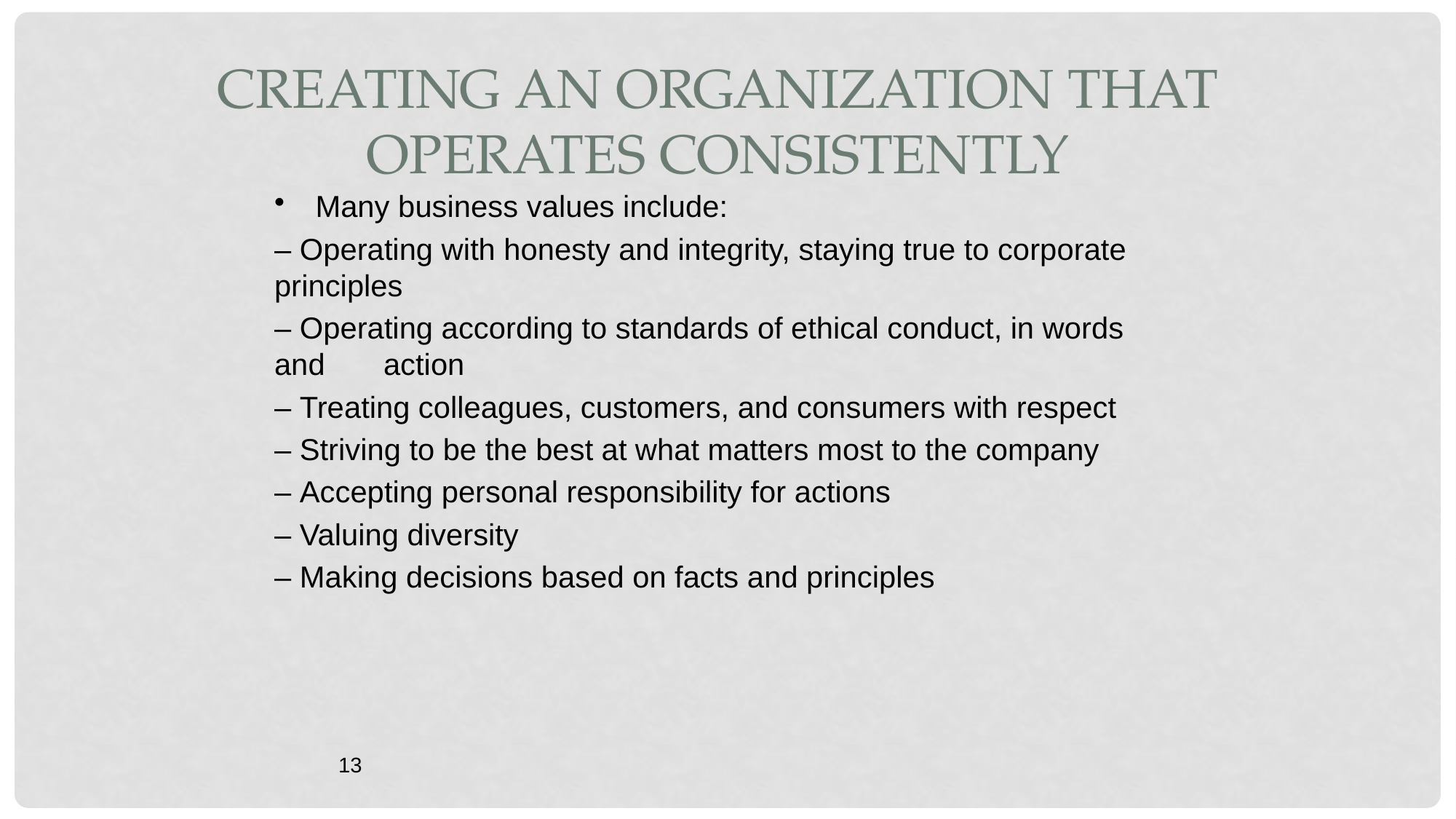

creating an Organization That Operates Consistently
Many business values include:
– Operating with honesty and integrity, staying true to corporate 	principles
– Operating according to standards of ethical conduct, in words and 	action
– Treating colleagues, customers, and consumers with respect
– Striving to be the best at what matters most to the company
– Accepting personal responsibility for actions
– Valuing diversity
– Making decisions based on facts and principles
13